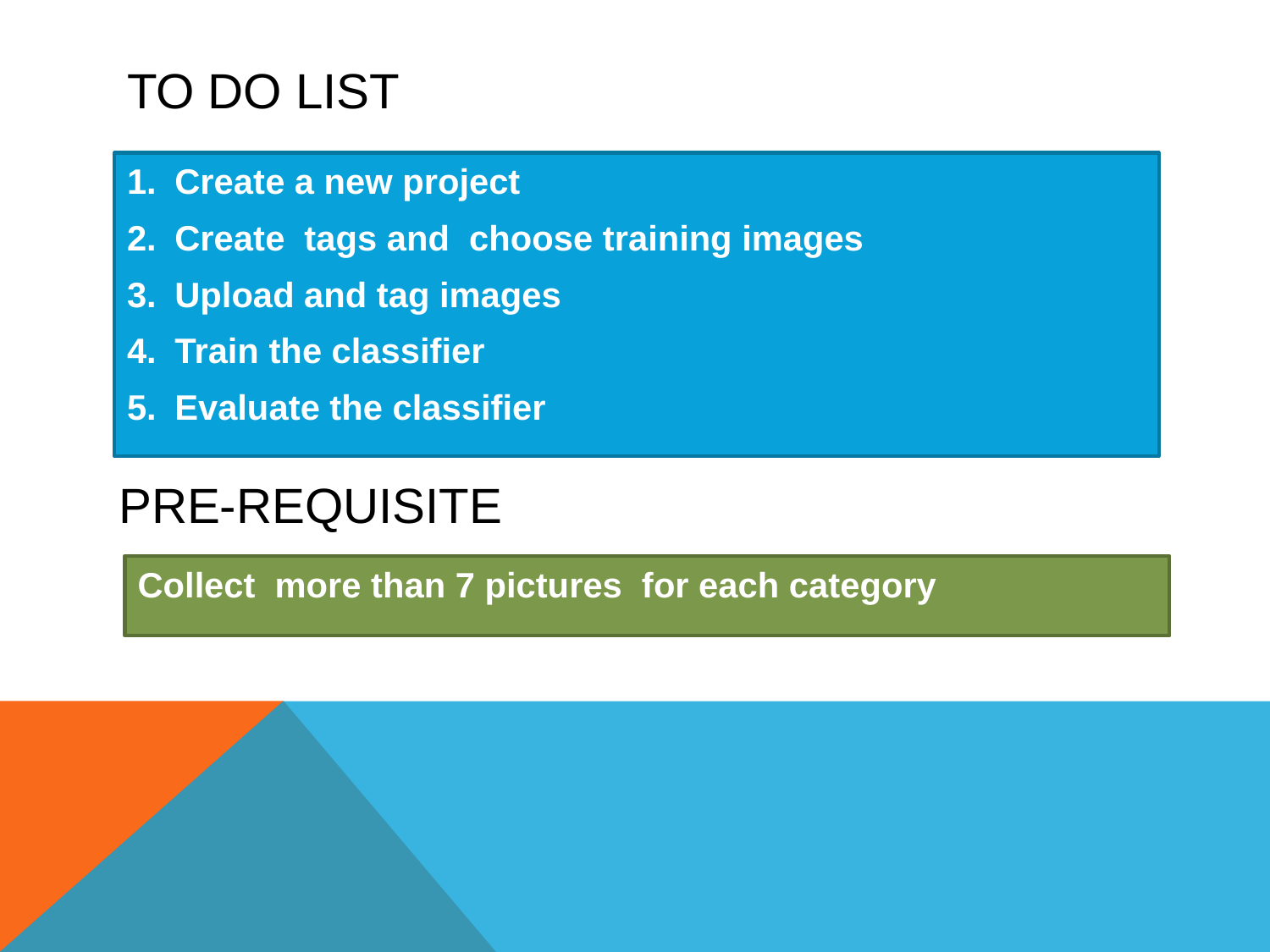

# To do list
Create a new project
Create  tags and  choose training images
Upload and tag images
Train the classifier
Evaluate the classifier

Pre-requisite
Collect  more than 7 pictures  for each category